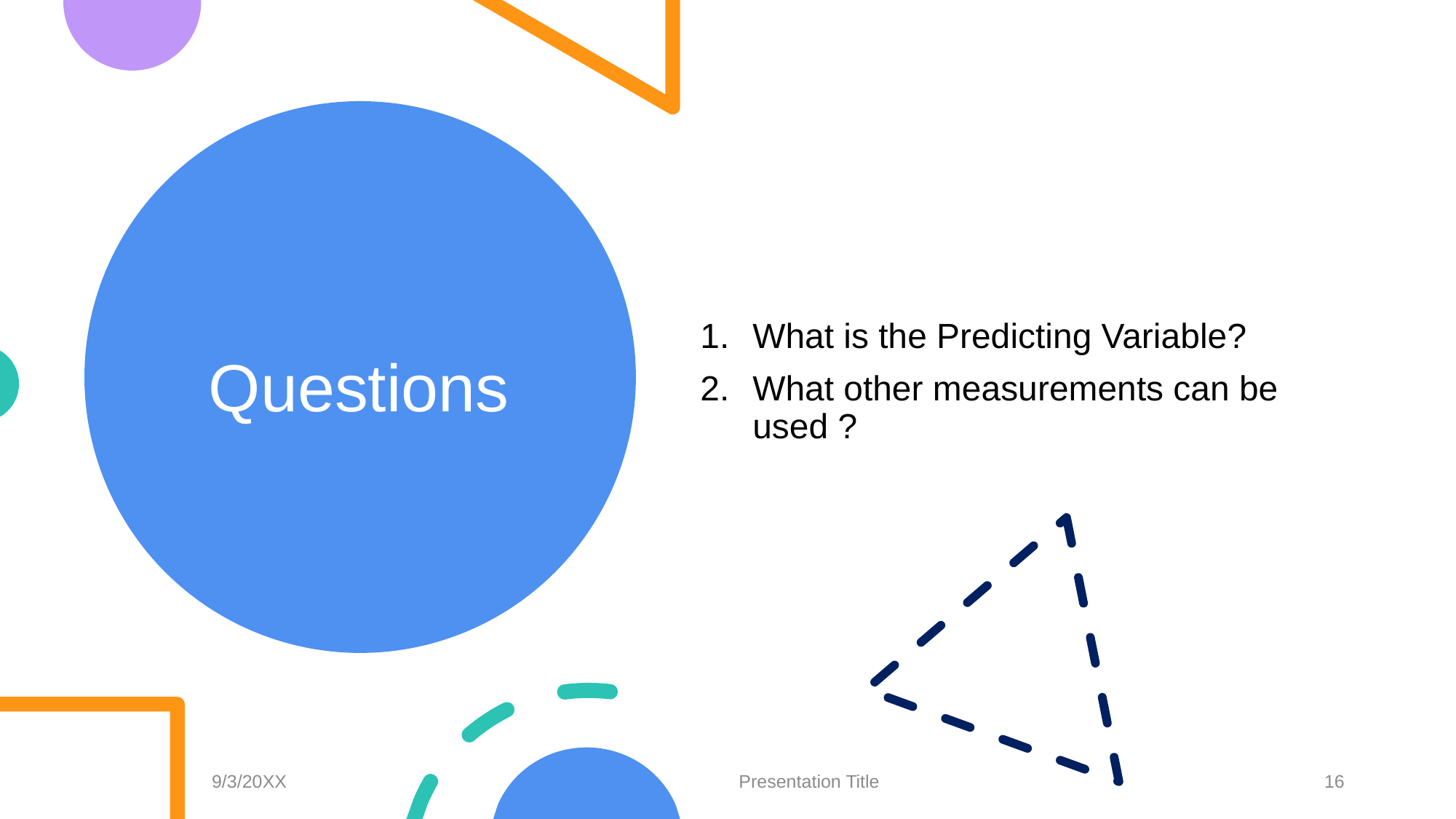

# Questions
What is the Predicting Variable?
What other measurements can be used ?

9/3/20XX
Presentation Title
16